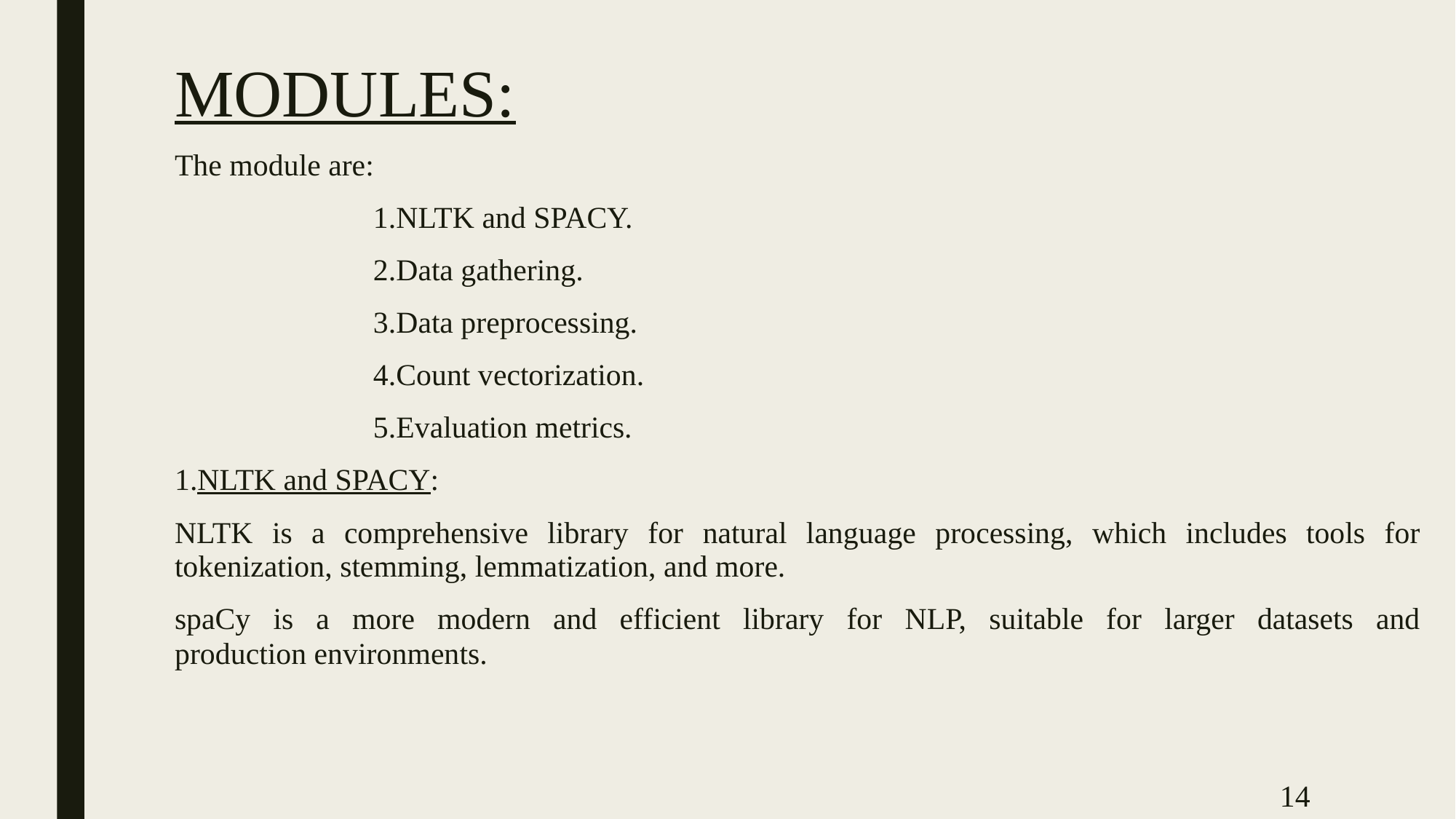

# MODULES:
The module are:
                          1.NLTK and SPACY.
                          2.Data gathering.
                          3.Data preprocessing.
                          4.Count vectorization.
                          5.Evaluation metrics.
1.NLTK and SPACY:
NLTK is a comprehensive library for natural language processing, which includes tools for tokenization, stemming, lemmatization, and more.
spaCy is a more modern and efficient library for NLP, suitable for larger datasets and production environments.
14